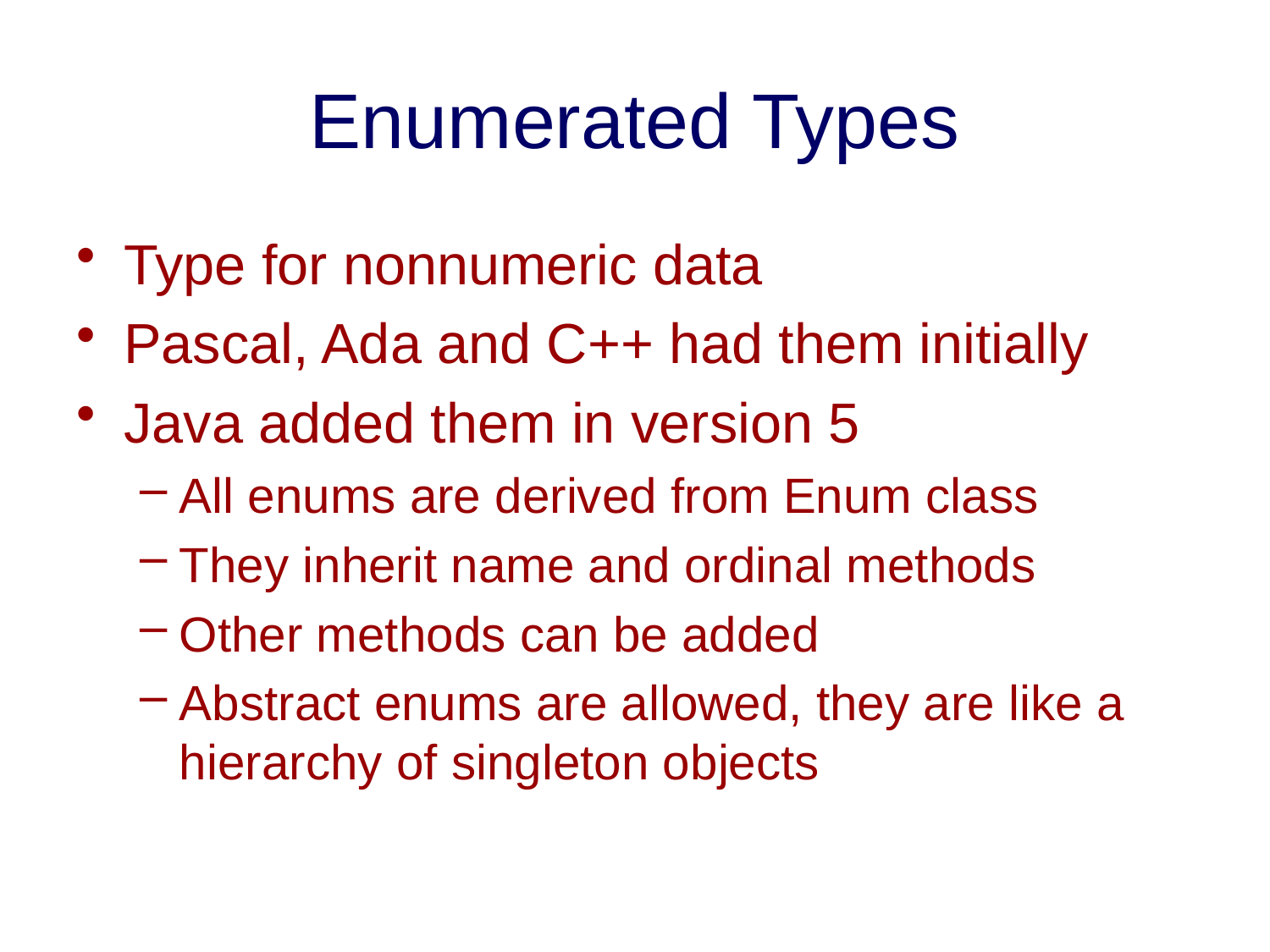

# Enumerated Types
Type for nonnumeric data
Pascal, Ada and C++ had them initially
Java added them in version 5
All enums are derived from Enum class
They inherit name and ordinal methods
Other methods can be added
Abstract enums are allowed, they are like a hierarchy of singleton objects